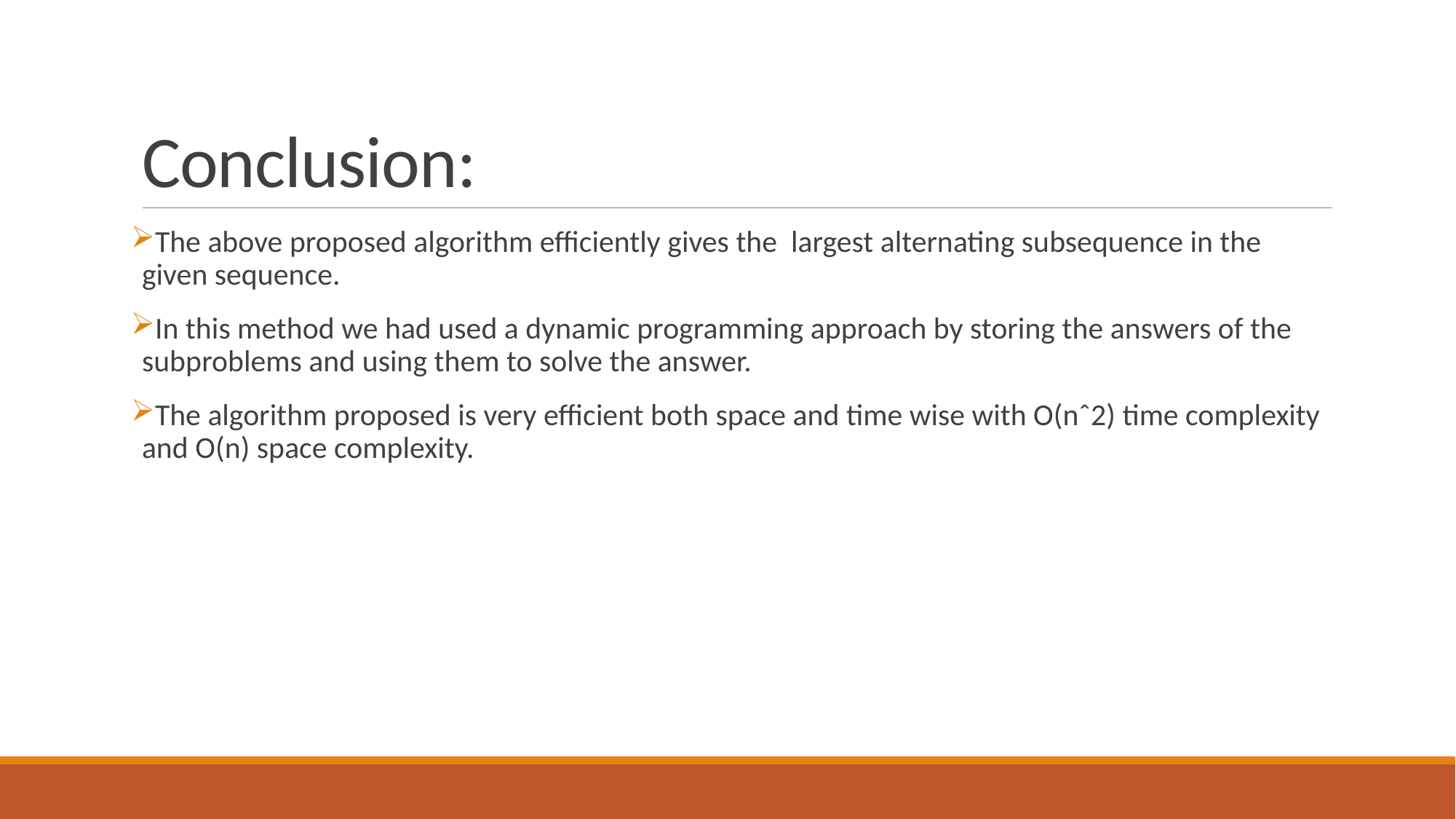

# Conclusion:
The above proposed algorithm efficiently gives the  largest alternating subsequence in the given sequence.
In this method we had used a dynamic programming approach by storing the answers of the subproblems and using them to solve the answer.
The algorithm proposed is very efficient both space and time wise with O(nˆ2) time complexity and O(n) space complexity.